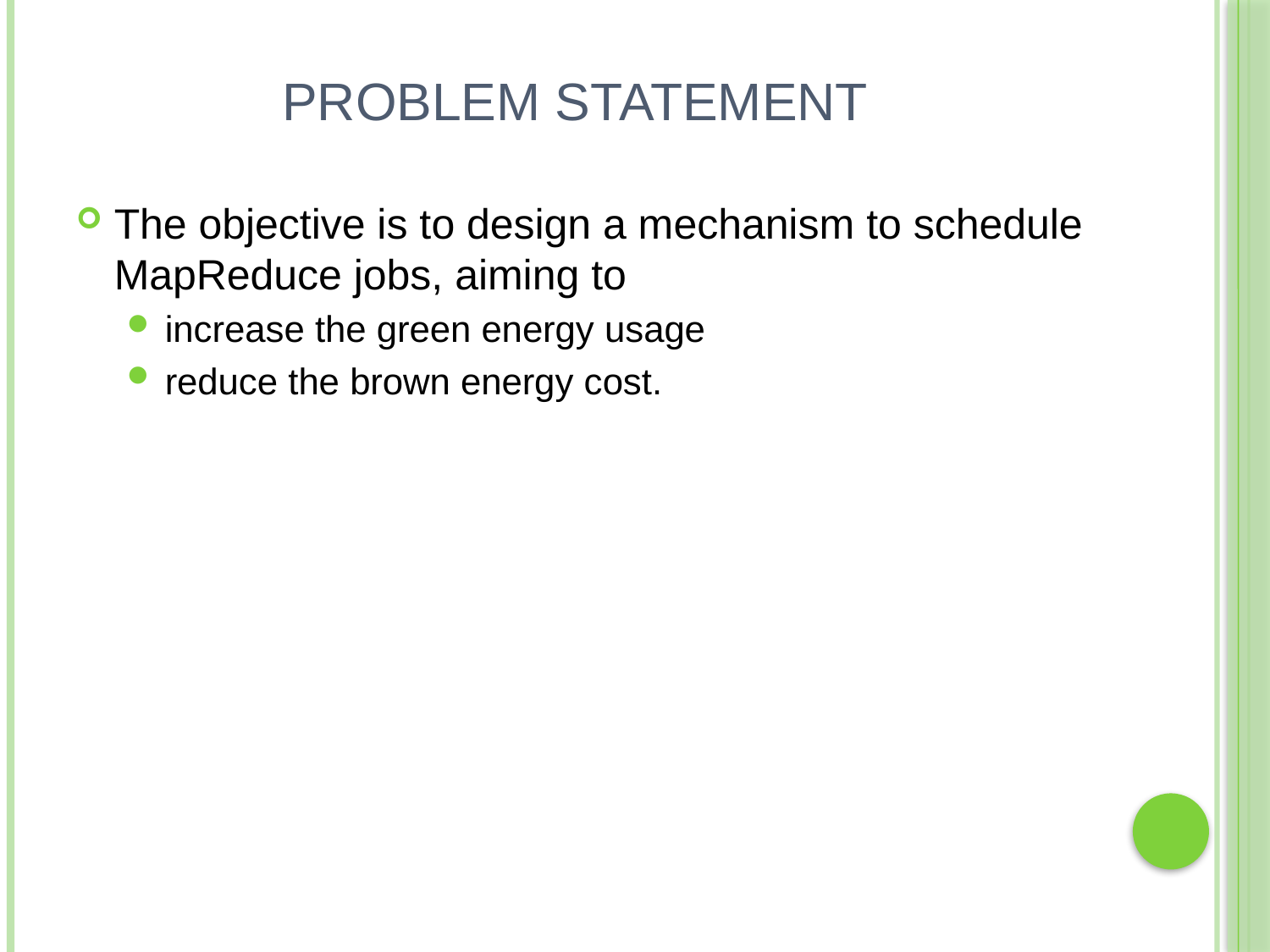

# Problem Statement
The objective is to design a mechanism to schedule MapReduce jobs, aiming to
increase the green energy usage
reduce the brown energy cost.